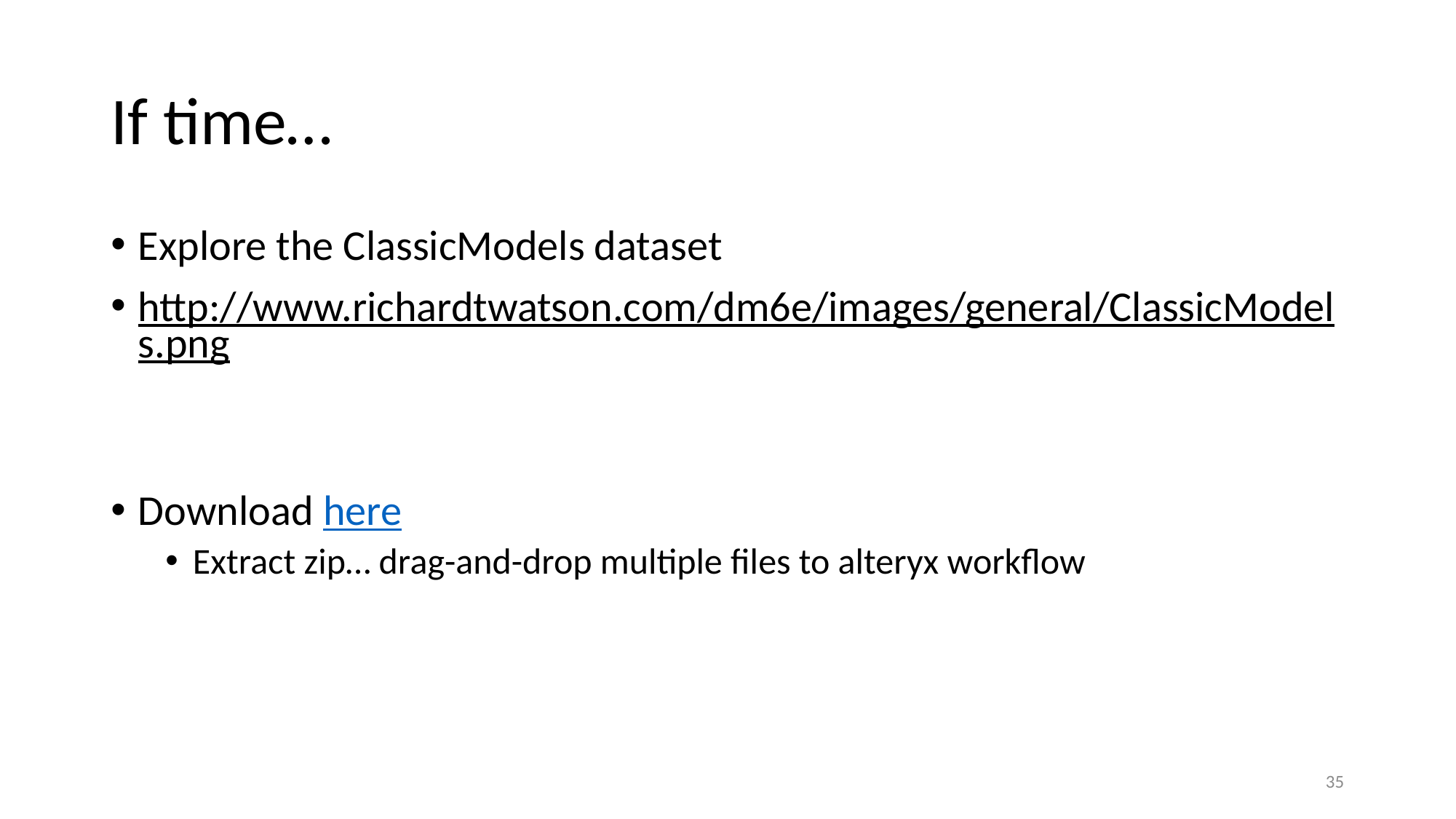

# If time…
Explore the ClassicModels dataset
http://www.richardtwatson.com/dm6e/images/general/ClassicModels.png

Download here
Extract zip… drag-and-drop multiple files to alteryx workflow
35